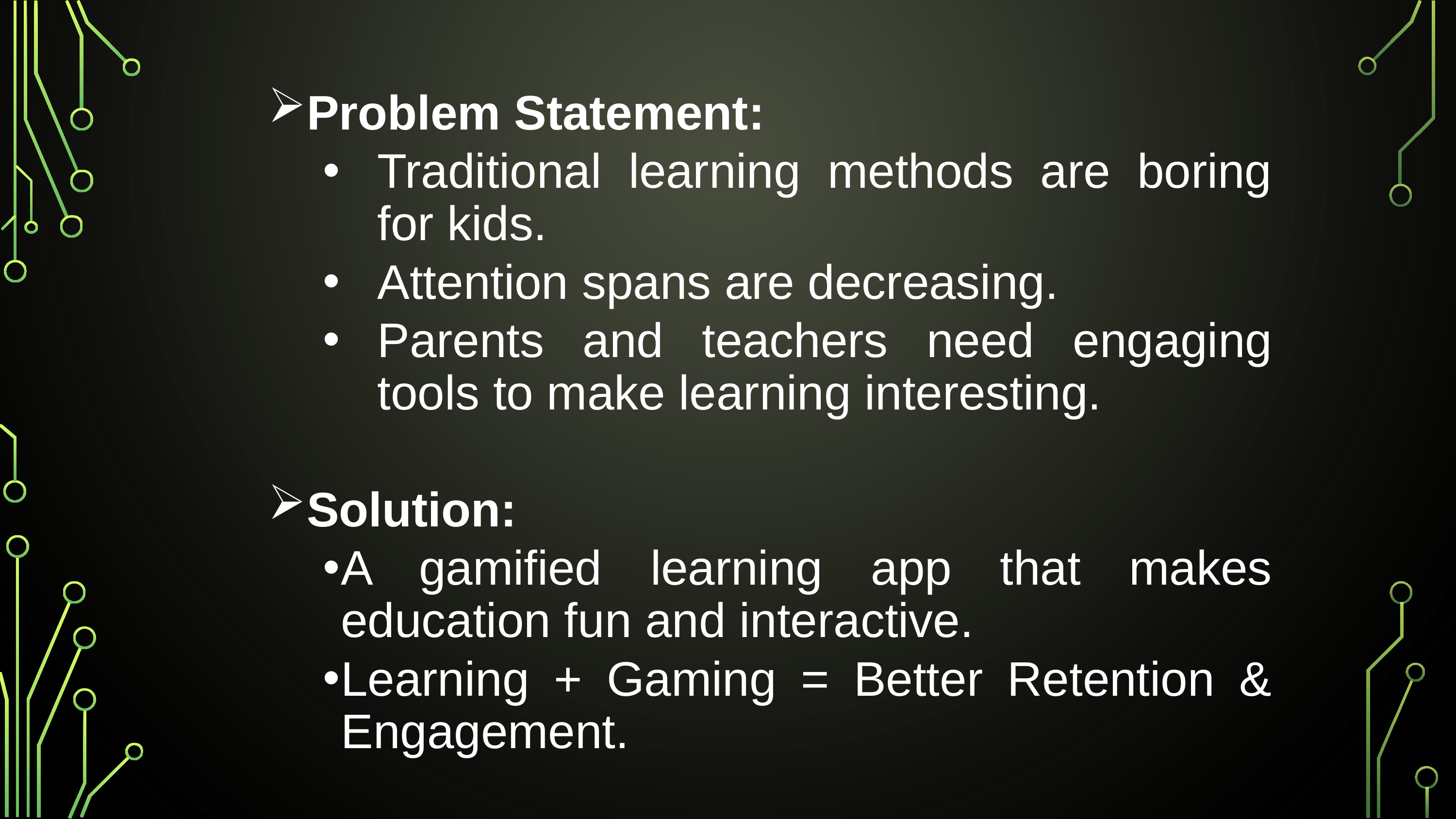

Problem Statement:
Traditional learning methods are boring for kids.
Attention spans are decreasing.
Parents and teachers need engaging tools to make learning interesting.

Solution:
A gamified learning app that makes education fun and interactive.
Learning + Gaming = Better Retention & Engagement.